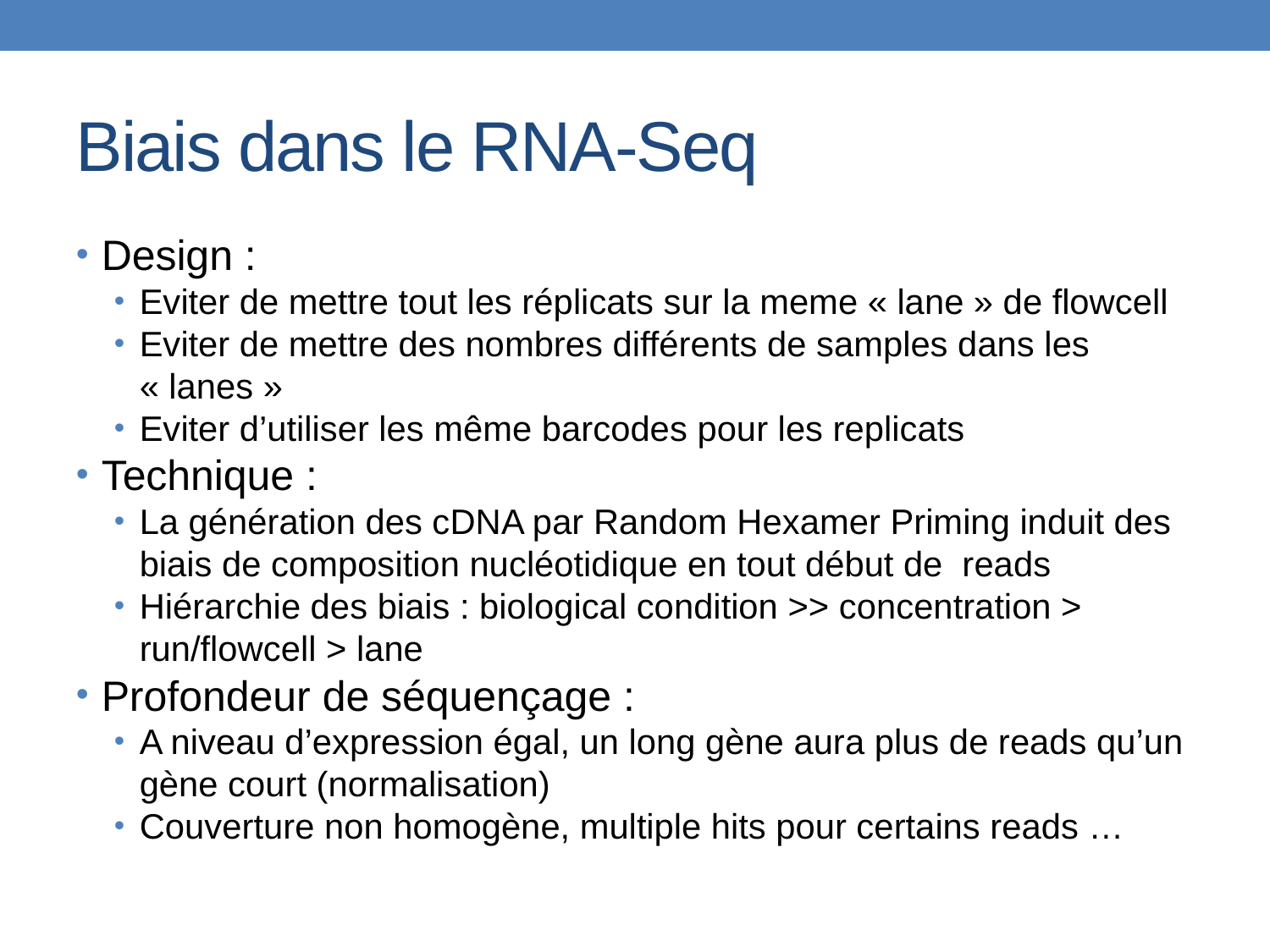

Biais dans le RNA-Seq
Design :
Eviter de mettre tout les réplicats sur la meme « lane » de flowcell
Eviter de mettre des nombres différents de samples dans les « lanes »
Eviter d’utiliser les même barcodes pour les replicats
Technique :
La génération des cDNA par Random Hexamer Priming induit des biais de composition nucléotidique en tout début de  reads
Hiérarchie des biais : biological condition >> concentration > run/flowcell > lane
Profondeur de séquençage :
A niveau d’expression égal, un long gène aura plus de reads qu’un gène court (normalisation)
Couverture non homogène, multiple hits pour certains reads …